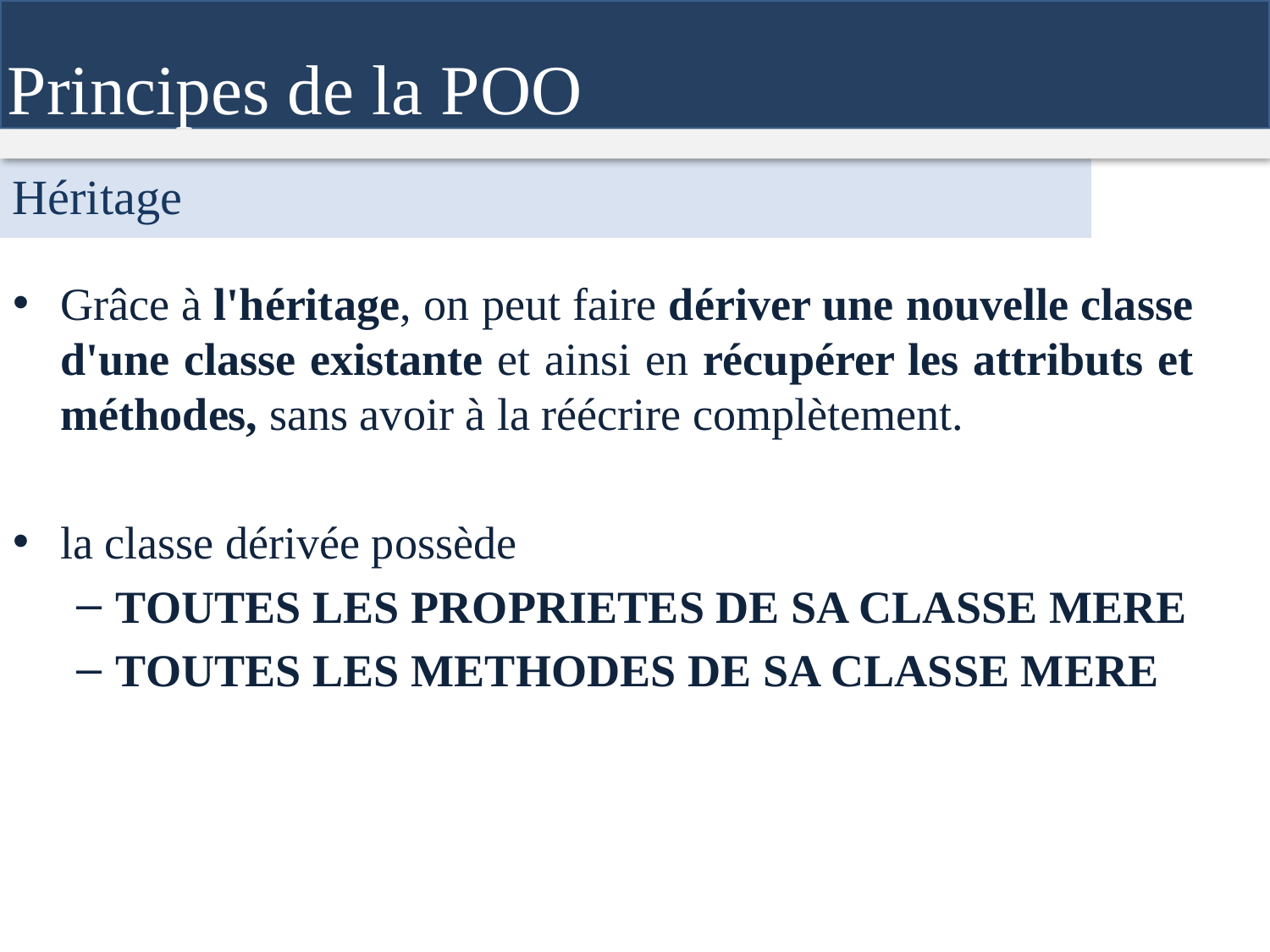

Principes de la POO

Héritage
Grâce à l'héritage, on peut faire dériver une nouvelle classe d'une classe existante et ainsi en récupérer les attributs et méthodes, sans avoir à la réécrire complètement.

la classe dérivée possède
TOUTES LES PROPRIETES DE SA CLASSE MERE
TOUTES LES METHODES DE SA CLASSE MERE